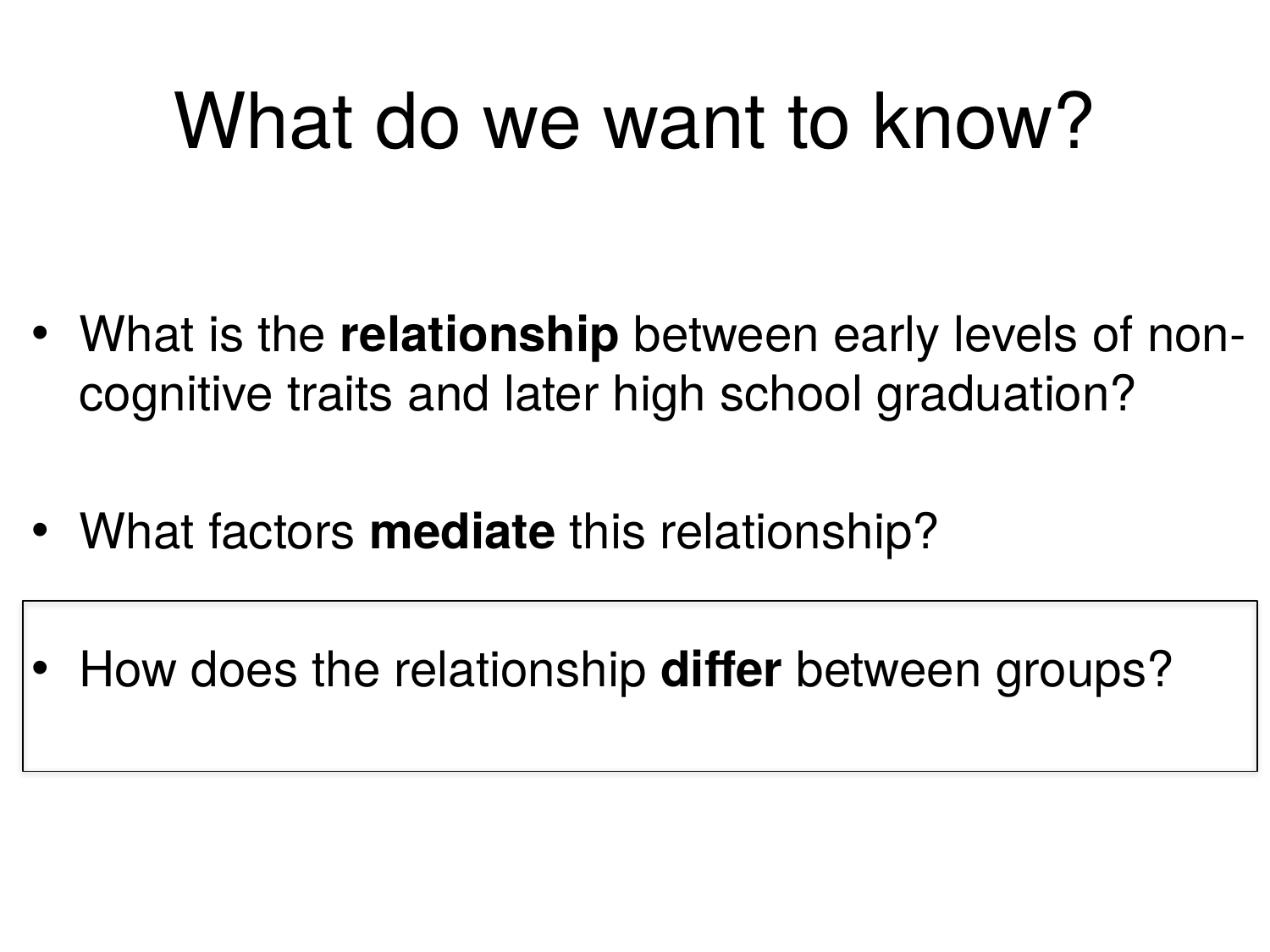

# What do we want to know?
What is the relationship between early levels of non-cognitive traits and later high school graduation?

What factors mediate this relationship?

How does the relationship differ between groups?